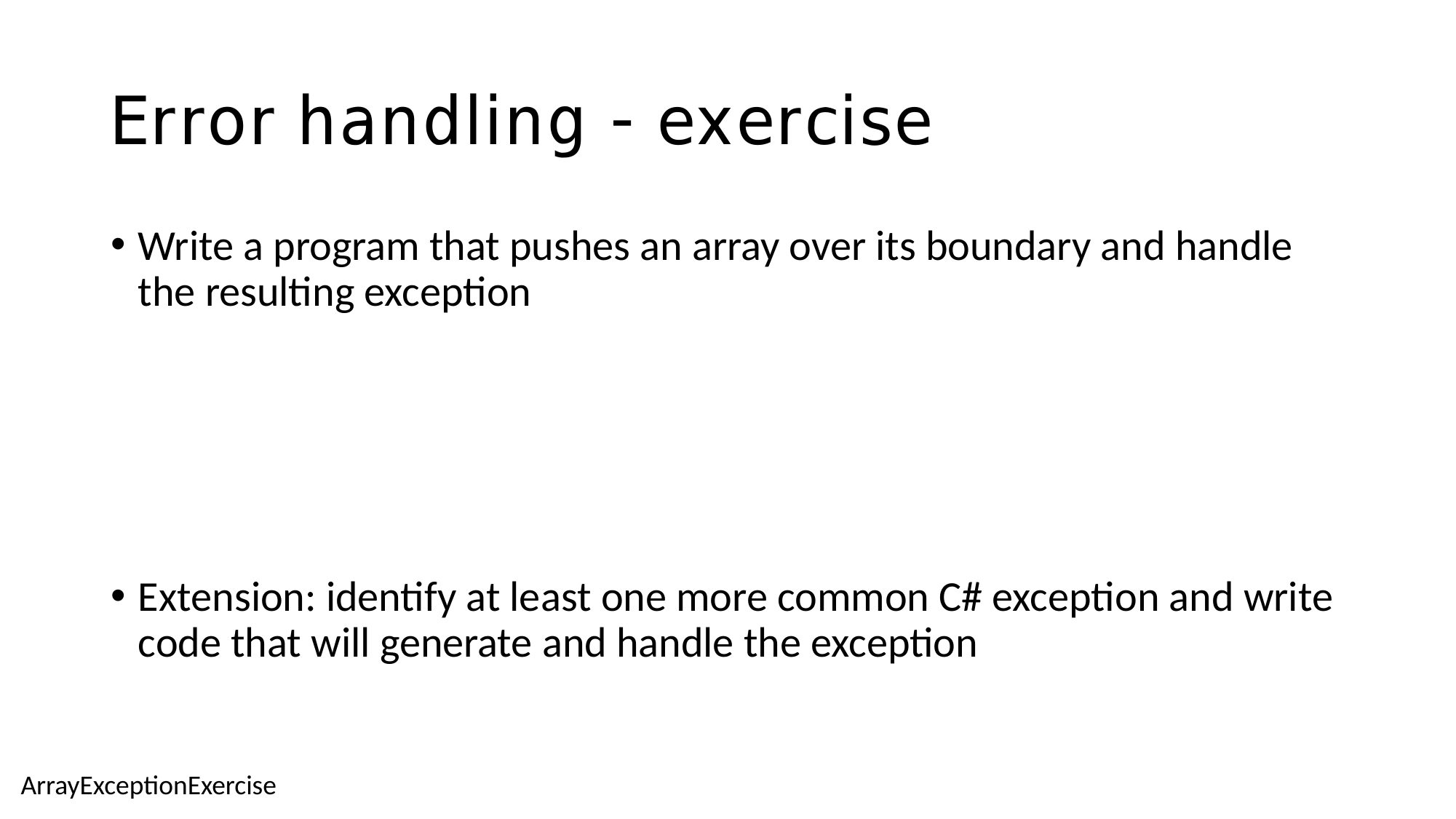

# Error handling - exercise
Write a program that pushes an array over its boundary and handle the resulting exception

Extension: identify at least one more common C# exception and write code that will generate and handle the exception
ArrayExceptionExercise